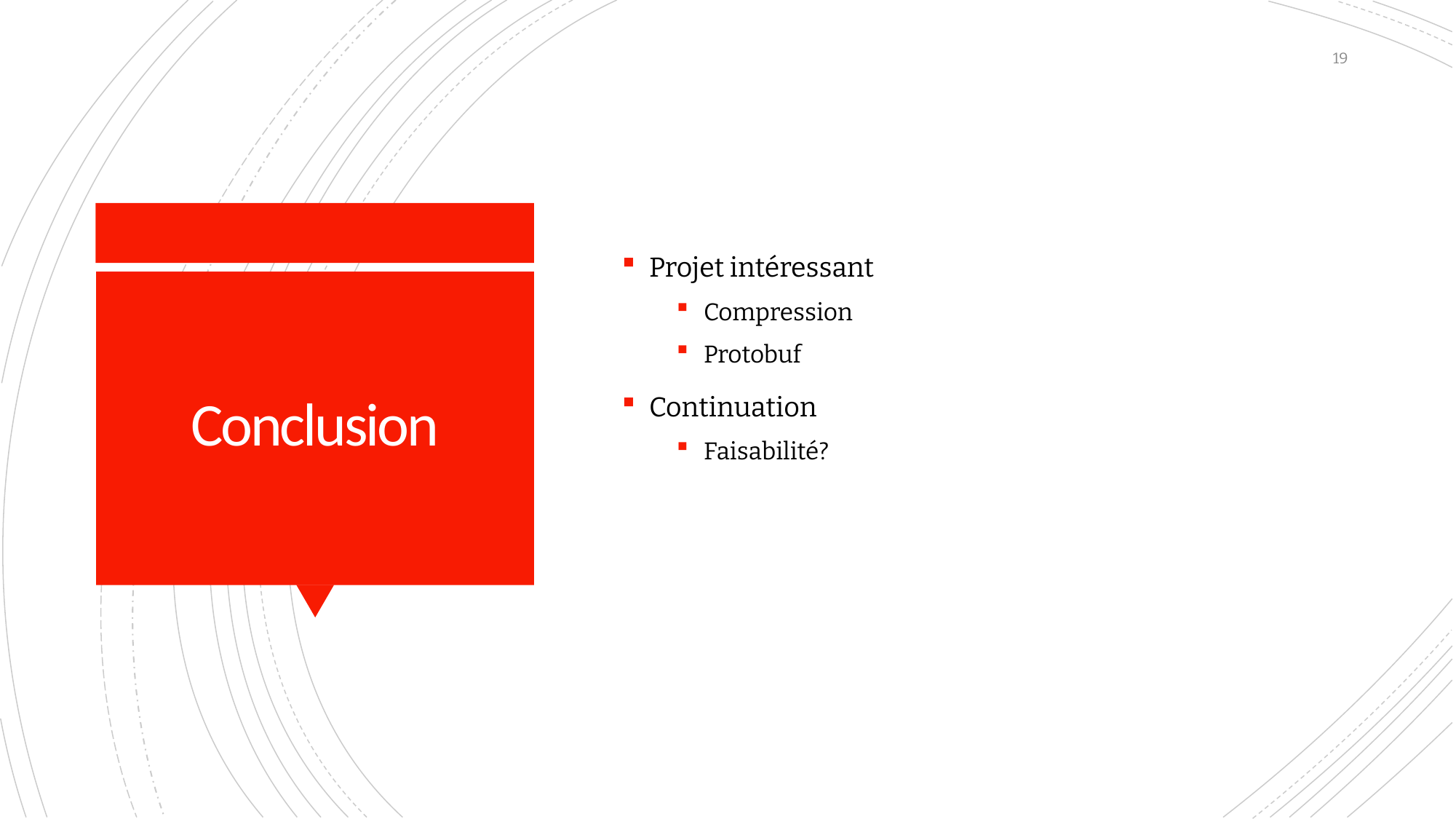

19
Projet intéressant
Compression
Protobuf
Continuation
Faisabilité?

# Conclusion